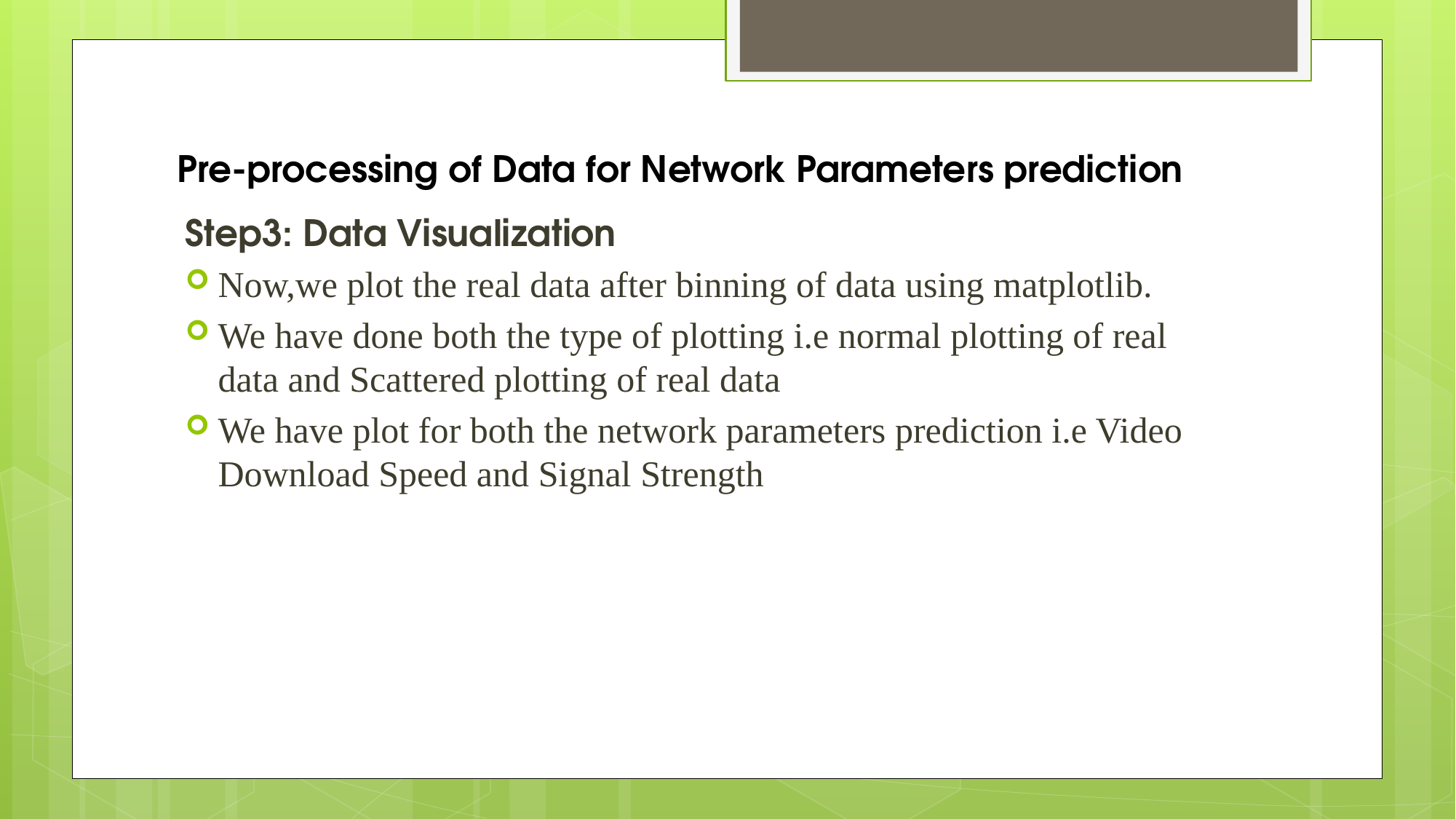

# Pre-processing of Data for Network Parameters prediction
Step3: Data Visualization
Now,we plot the real data after binning of data using matplotlib.
We have done both the type of plotting i.e normal plotting of real data and Scattered plotting of real data
We have plot for both the network parameters prediction i.e Video Download Speed and Signal Strength